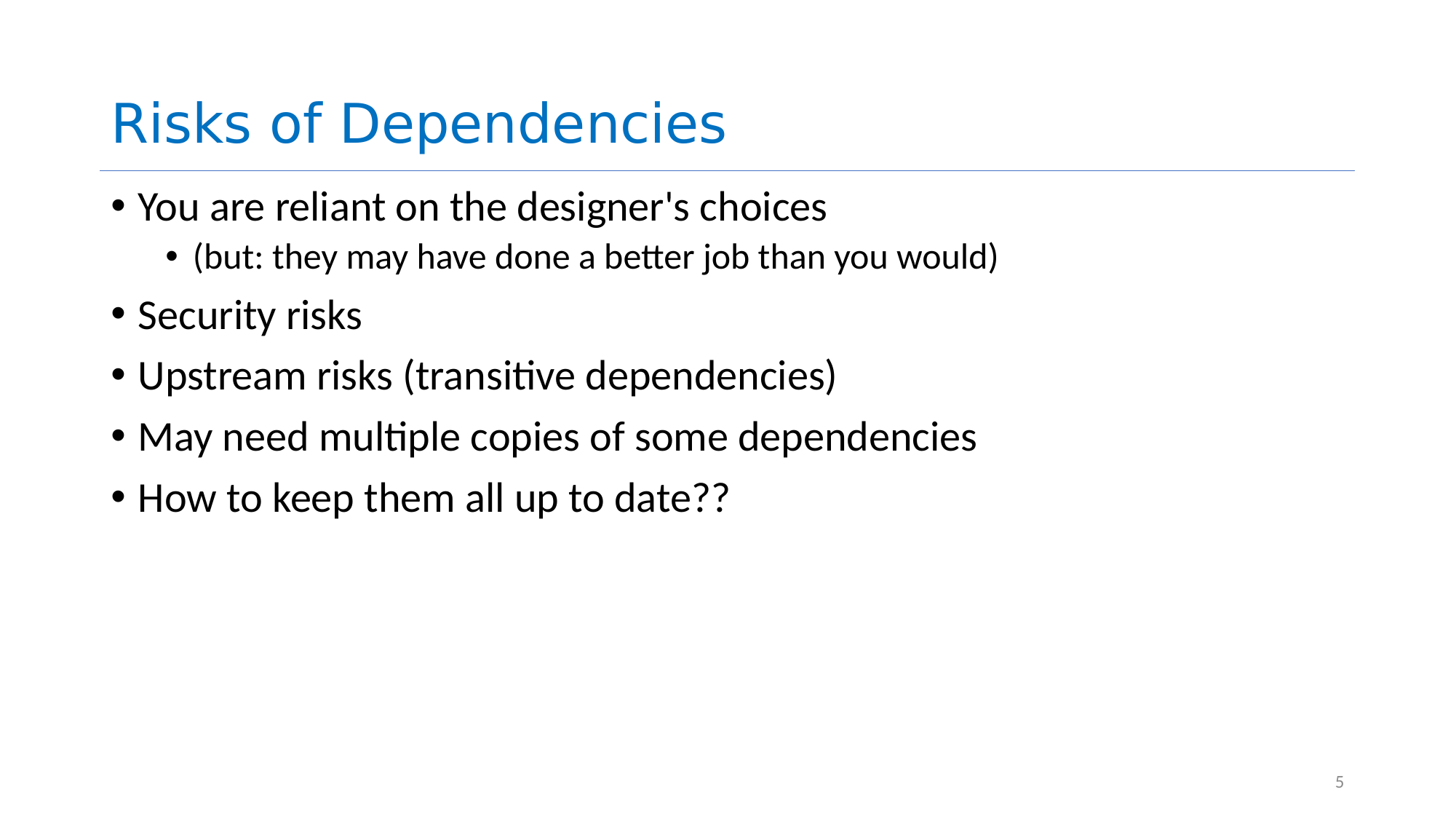

# Risks of Dependencies
You are reliant on the designer's choices
(but: they may have done a better job than you would)
Security risks
Upstream risks (transitive dependencies)
May need multiple copies of some dependencies
How to keep them all up to date??

5